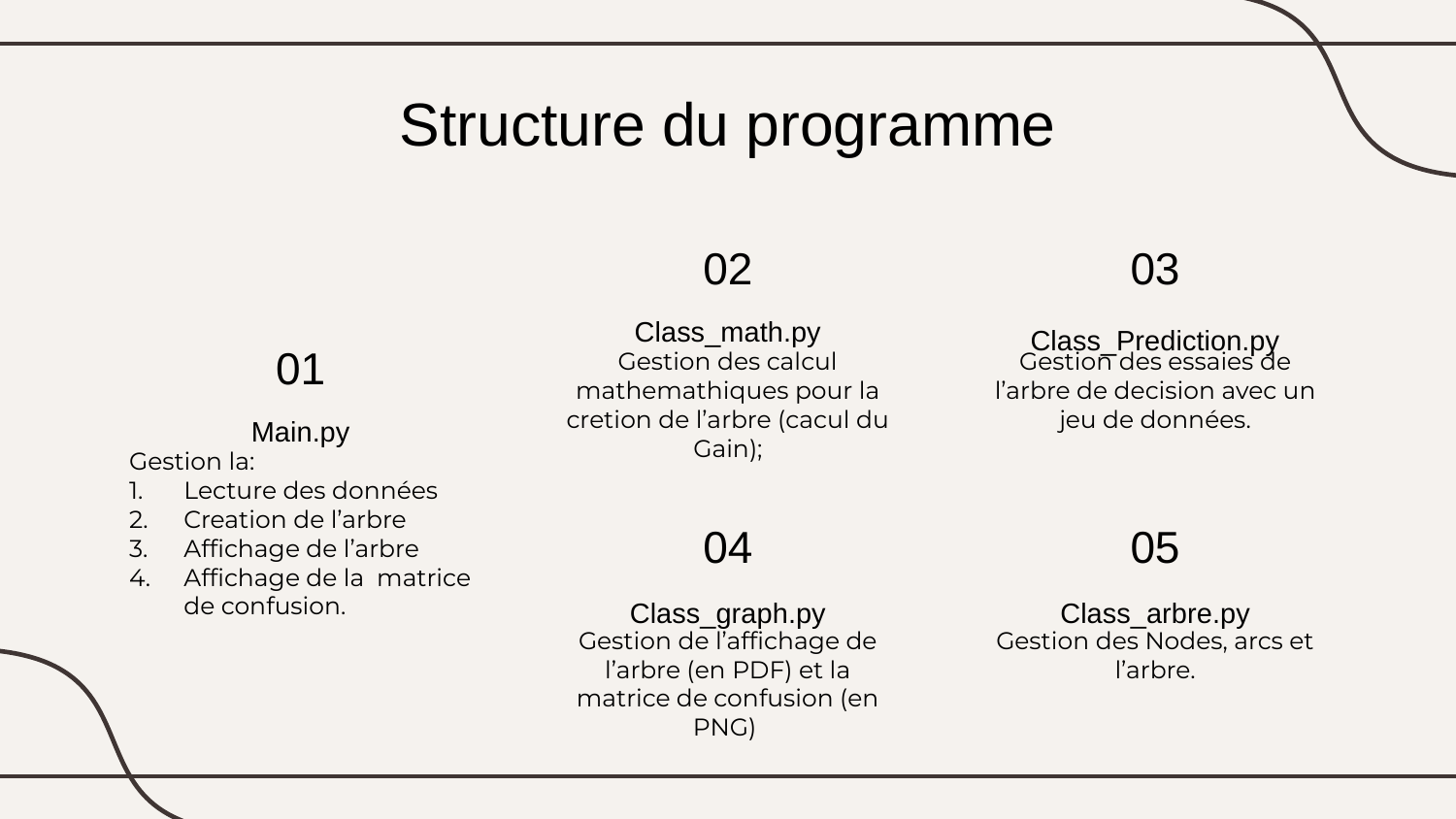

Structure du programme
02
03
Class_math.py
01
Class_Prediction.py
Gestion des calcul mathemathiques pour la cretion de l’arbre (cacul du Gain);
Gestion des essaies de l’arbre de decision avec un jeu de données.
# Main.py
Gestion la:
Lecture des données
Creation de l’arbre
Affichage de l’arbre
Affichage de la  matrice de confusion.
04
05
Class_graph.py
Class_arbre.py
Gestion de l’affichage de l’arbre (en PDF) et la matrice de confusion (en PNG)
Gestion des Nodes, arcs et l’arbre.